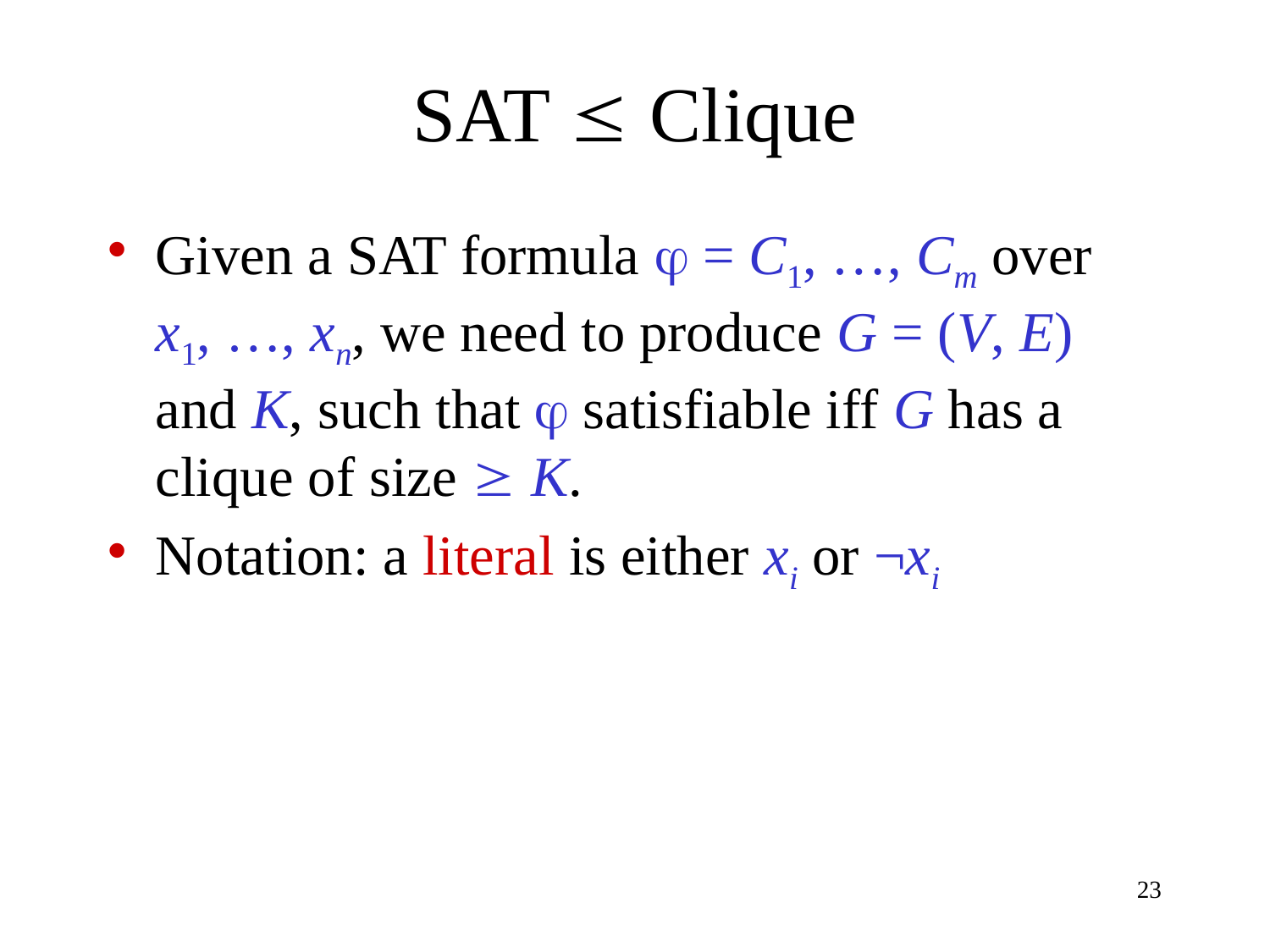

# SAT ≤ Clique
Given a SAT formula ϕ = C1, …, Cm over x1, …, xn, we need to produce G = (V, E) and K, such that ϕ satisfiable iff G has a clique of size ≥ K.
Notation: a literal is either xi or ¬xi
23